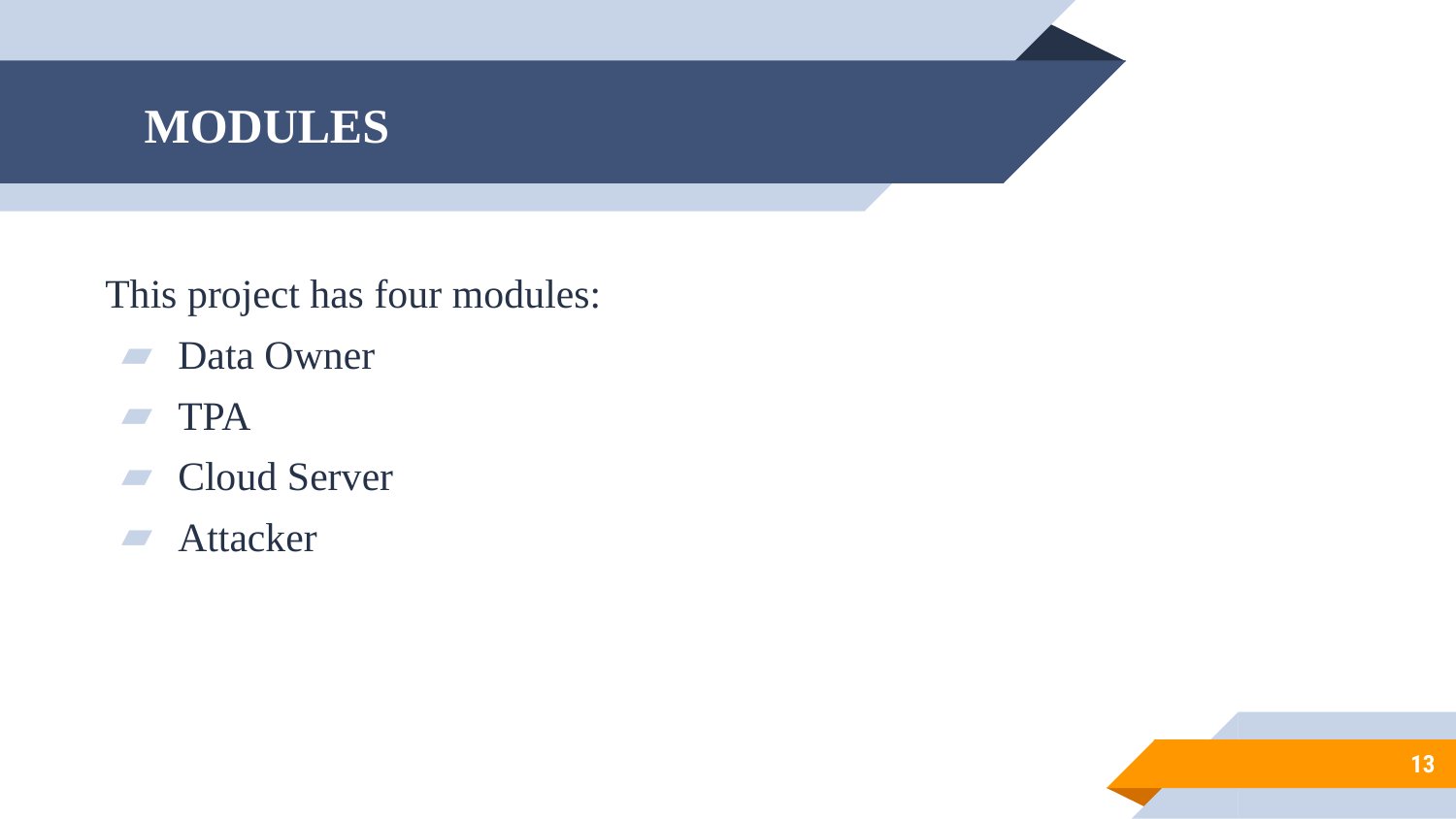

# MODULES
This project has four modules:
Data Owner
TPA
Cloud Server
Attacker

13